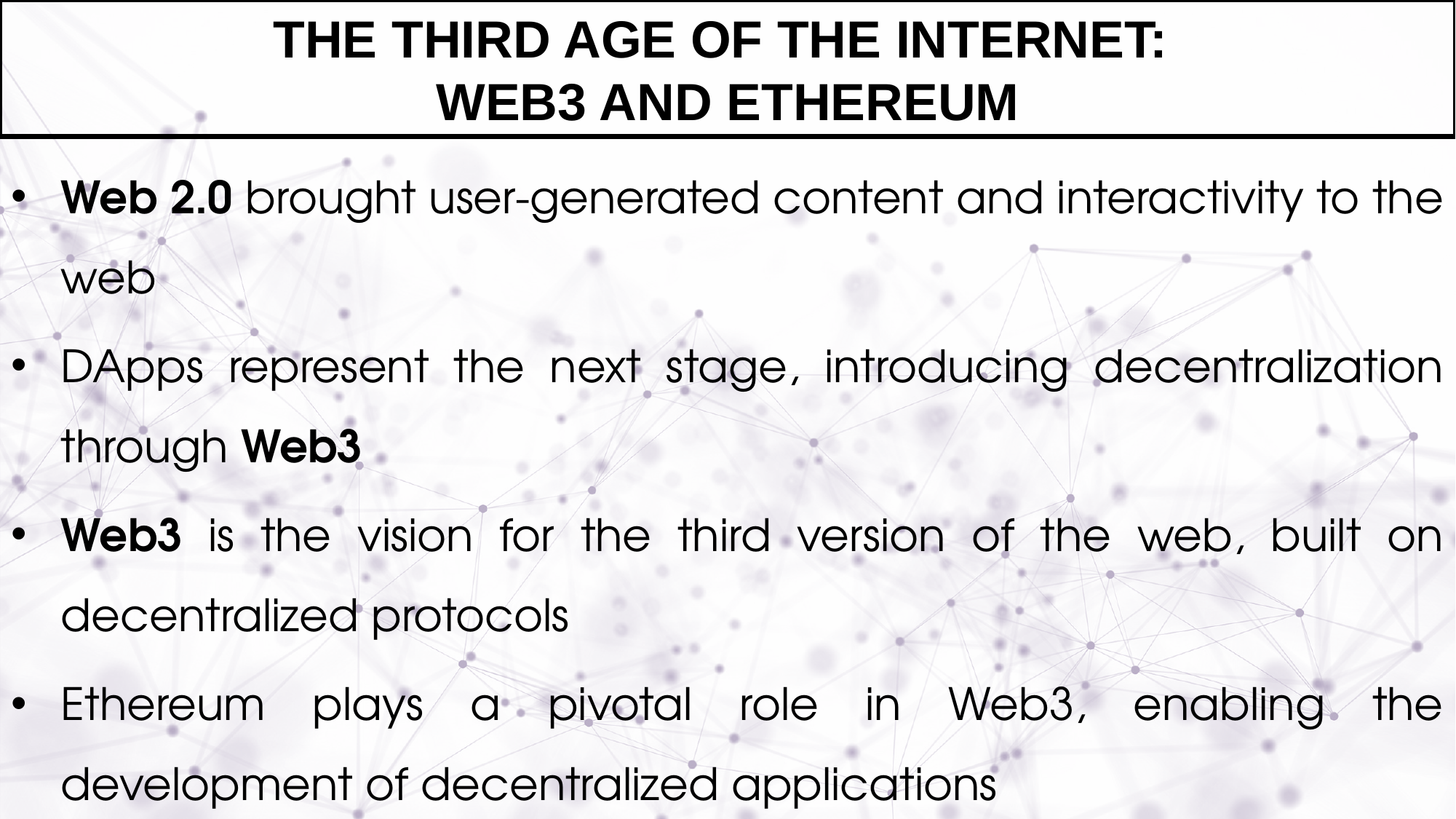

# THE THIRD AGE OF THE INTERNET: WEB3 AND ETHEREUM
Web 2.0 brought user-generated content and interactivity to the web
DApps represent the next stage, introducing decentralization through Web3
Web3 is the vision for the third version of the web, built on decentralized protocols
Ethereum plays a pivotal role in Web3, enabling the development of decentralized applications